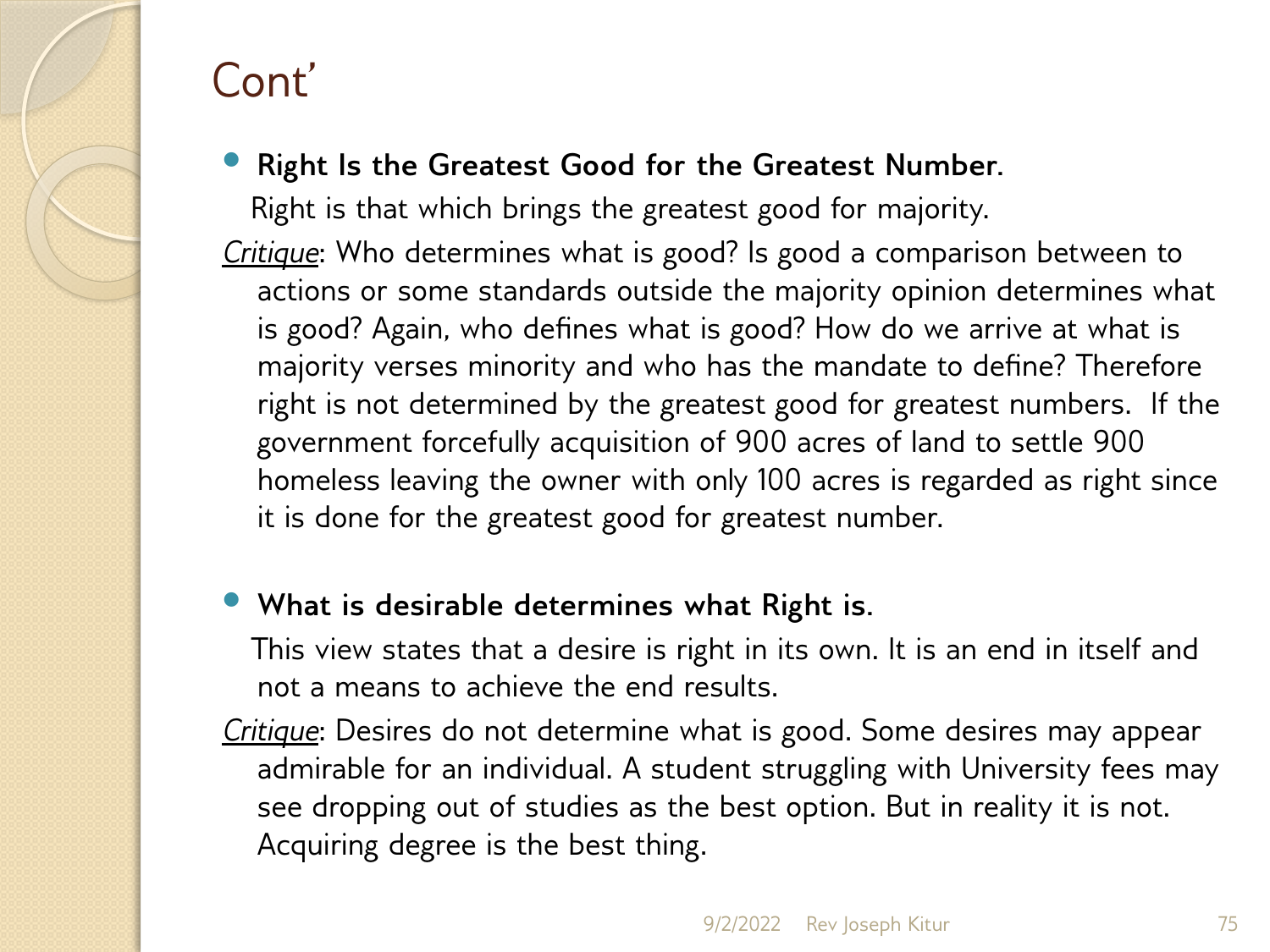

# Cont’
Right Is the Greatest Good for the Greatest Number.
   Right is that which brings the greatest good for majority.
Critique: Who determines what is good? Is good a comparison between to actions or some standards outside the majority opinion determines what is good? Again, who defines what is good? How do we arrive at what is majority verses minority and who has the mandate to define? Therefore right is not determined by the greatest good for greatest numbers.  If the government forcefully acquisition of 900 acres of land to settle 900  homeless leaving the owner with only 100 acres is regarded as right since it is done for the greatest good for greatest number.

What is desirable determines what Right is.
   This view states that a desire is right in its own. It is an end in itself and not a means to achieve the end results.
Critique: Desires do not determine what is good. Some desires may appear admirable for an individual. A student struggling with University fees may see dropping out of studies as the best option. But in reality it is not. Acquiring degree is the best thing.

9/2/2022
Rev Joseph Kitur
75